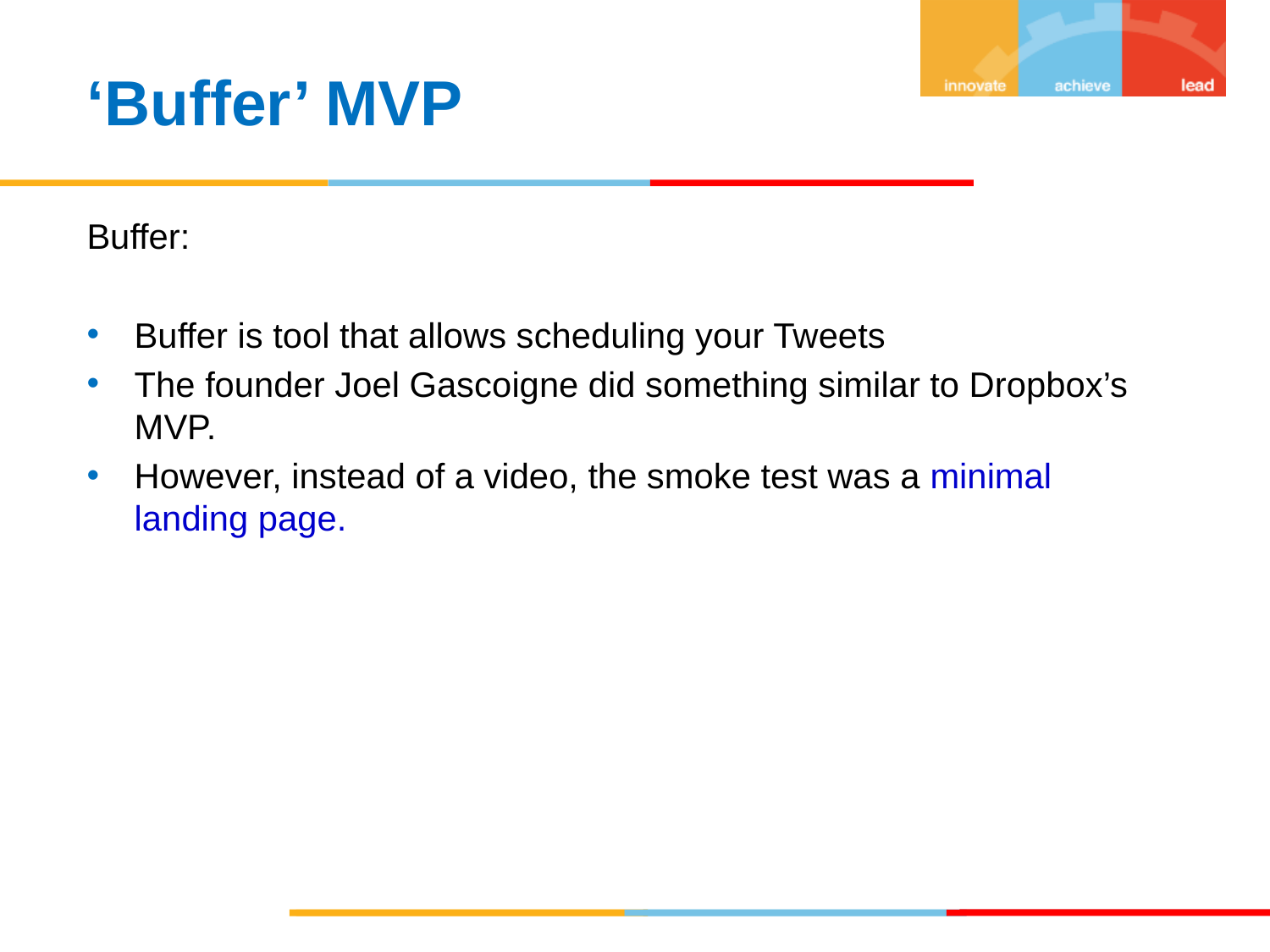

‘Buffer’ MVP
Buffer:

Buffer is tool that allows scheduling your Tweets
The founder Joel Gascoigne did something similar to Dropbox’s MVP.
However, instead of a video, the smoke test was a minimal landing page.